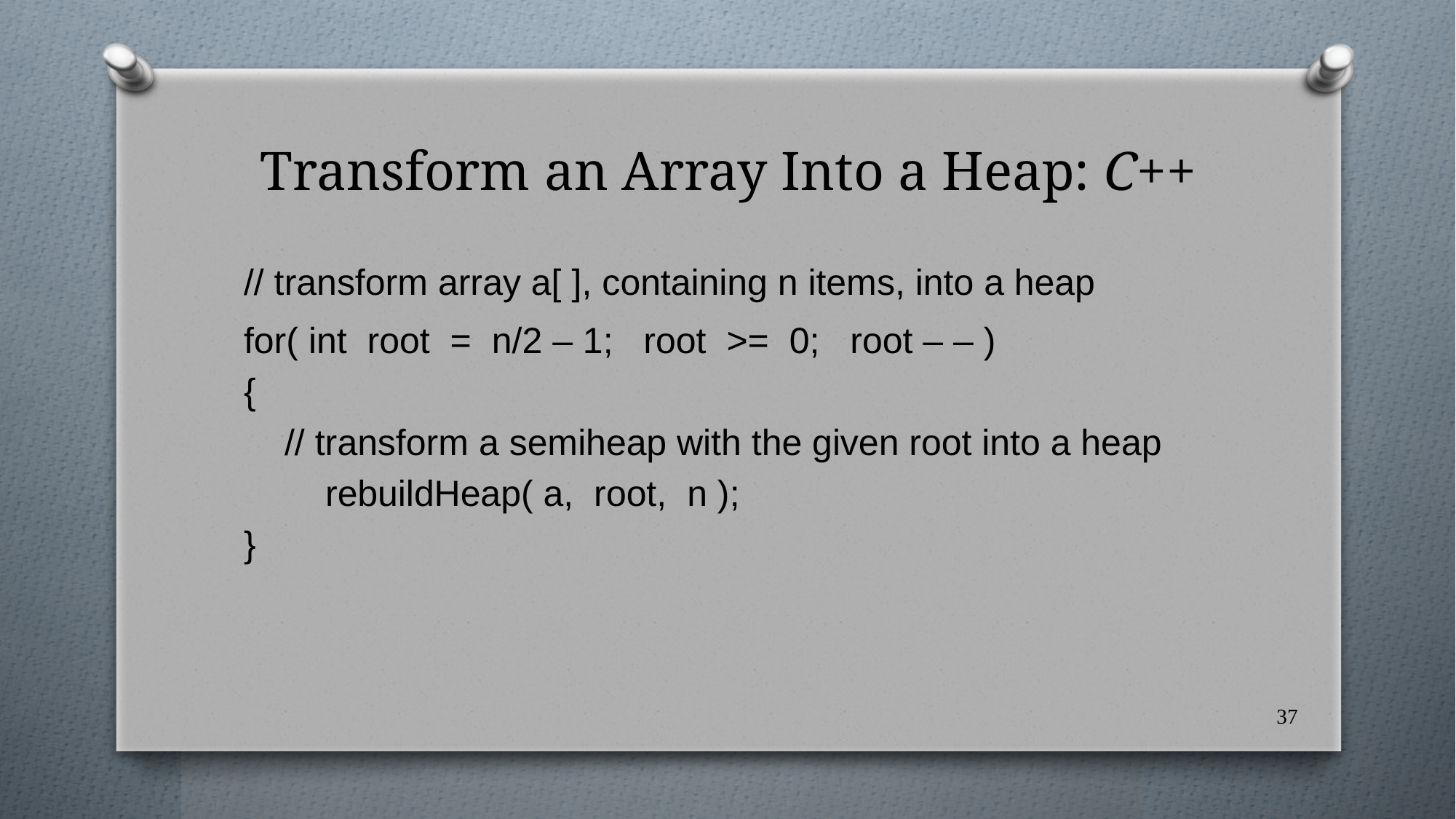

# Transform an Array Into a Heap: C++
// transform array a[ ], containing n items, into a heap
for( int  root  =  n/2 – 1;   root  >=  0;   root – – )
{
    // transform a semiheap with the given root into a heap
        rebuildHeap( a,  root,  n );
}
37